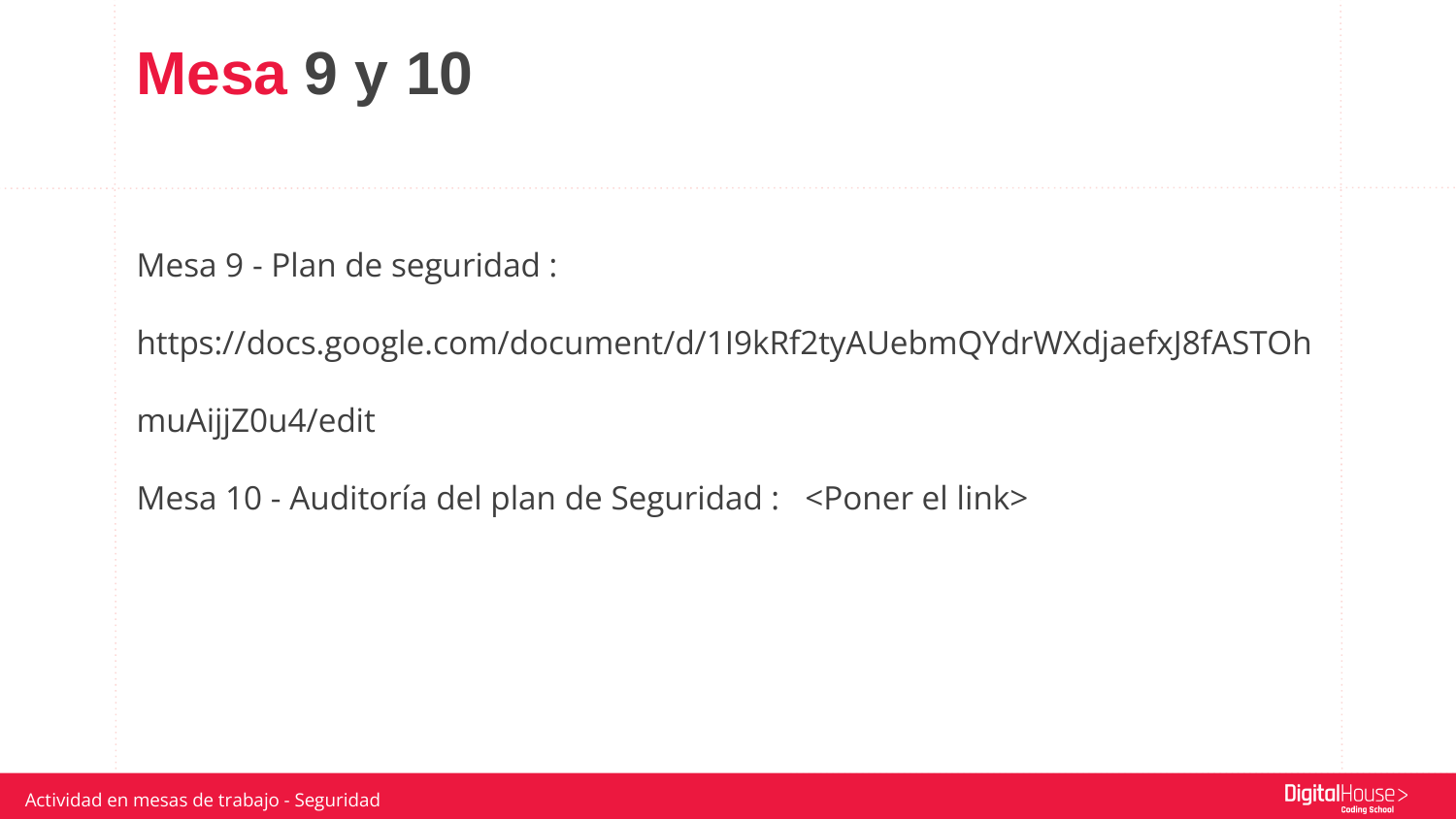

Mesa 9 y 10
Mesa 9 - Plan de seguridad : https://docs.google.com/document/d/1I9kRf2tyAUebmQYdrWXdjaefxJ8fASTOhmuAijjZ0u4/edit
Mesa 10 - Auditoría del plan de Seguridad :   <Poner el link>